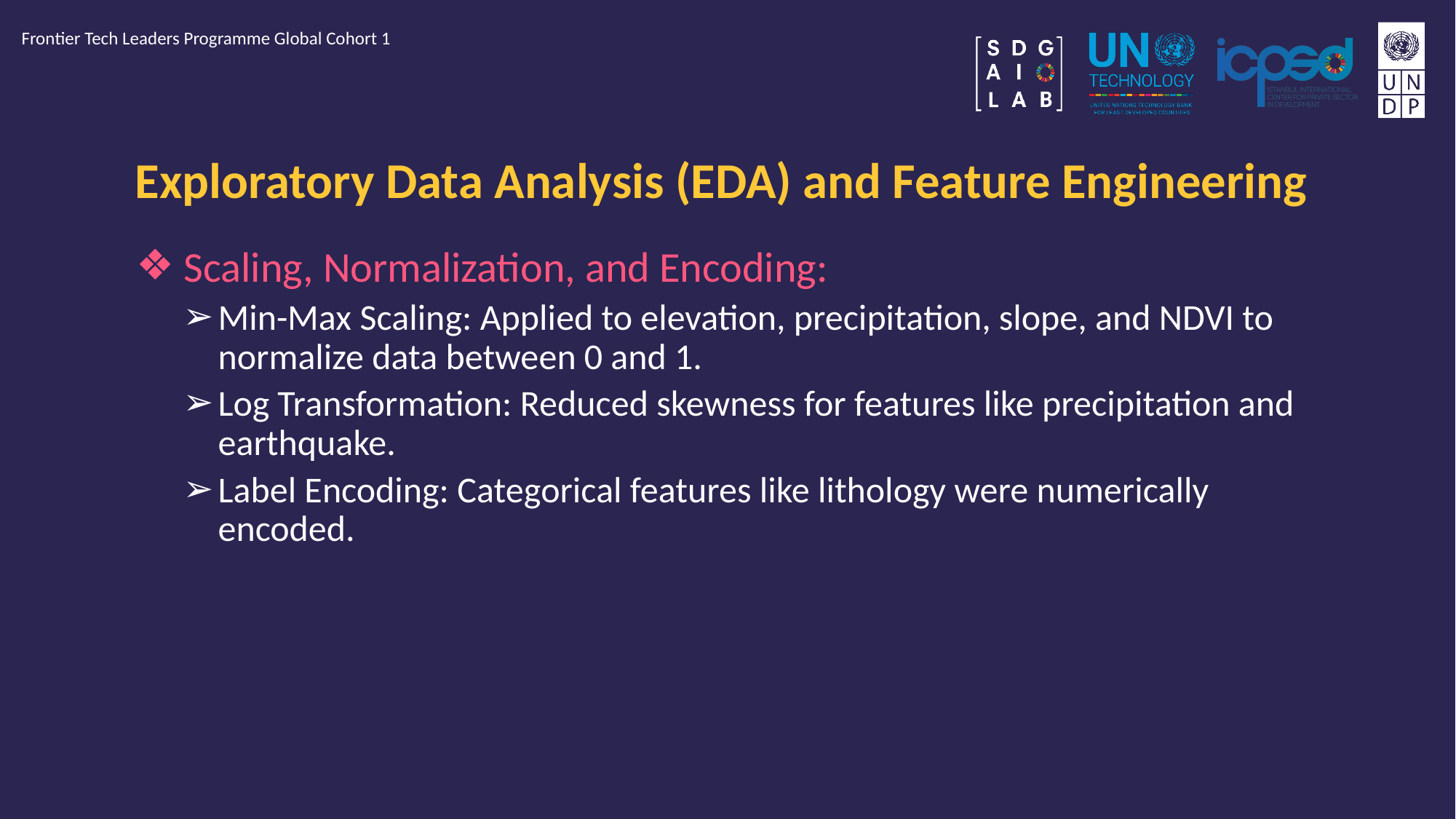

Frontier Tech Leaders Programme Global Cohort 1
# Exploratory Data Analysis (EDA) and Feature Engineering
 Scaling, Normalization, and Encoding:
Min-Max Scaling: Applied to elevation, precipitation, slope, and NDVI to normalize data between 0 and 1.
Log Transformation: Reduced skewness for features like precipitation and earthquake.
Label Encoding: Categorical features like lithology were numerically encoded.